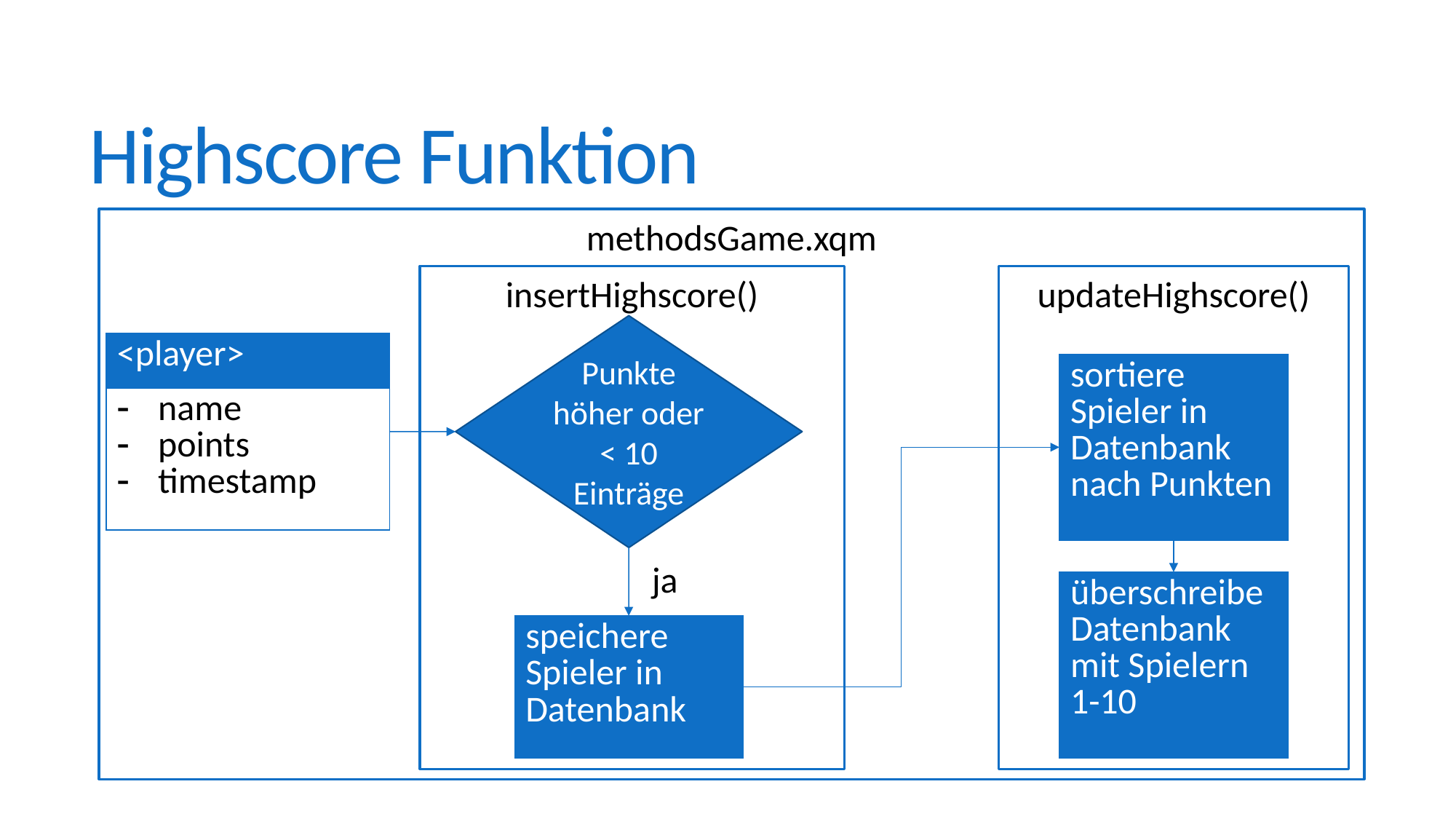

# Highscore Funktion
methodsGame.xqm

insertHighscore()
updateHighscore()
Punkte höher oder < 10 Einträge
| <player> |
| --- |
| name points timestamp |
| sortiere Spieler in Datenbank nach Punkten |
| --- |
ja
| überschreibe Datenbank mit Spielern 1-10 |
| --- |
| speichere Spieler in Datenbank |
| --- |